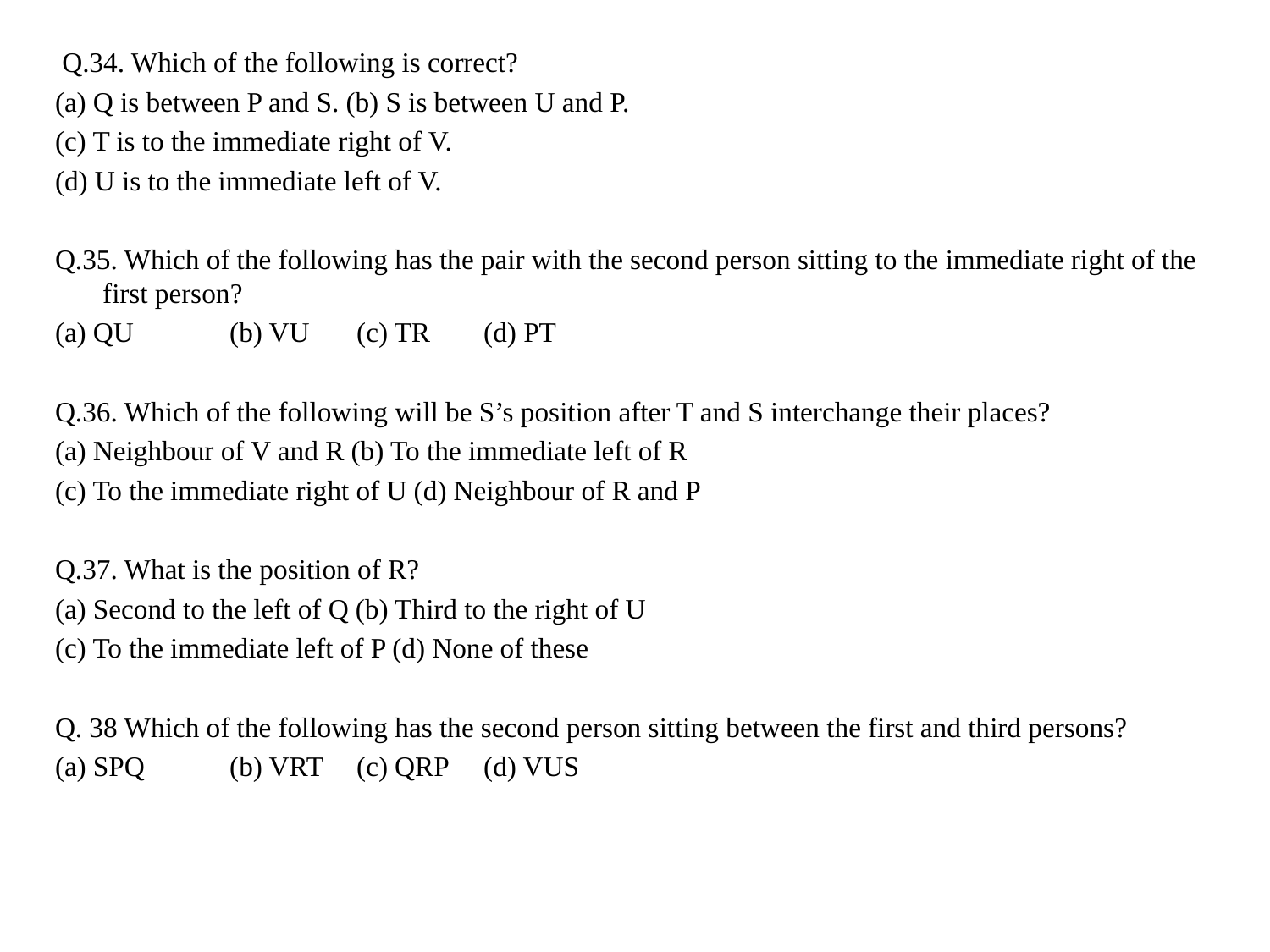

Q.34. Which of the following is correct?
(a) Q is between P and S. (b) S is between U and P.
(c) T is to the immediate right of V.
(d) U is to the immediate left of V.

Q.35. Which of the following has the pair with the second person sitting to the immediate right of the first person?
(a) QU 	(b) VU 	(c) TR 	(d) PT

Q.36. Which of the following will be S’s position after T and S interchange their places?
(a) Neighbour of V and R (b) To the immediate left of R
(c) To the immediate right of U (d) Neighbour of R and P

Q.37. What is the position of R?
(a) Second to the left of Q (b) Third to the right of U
(c) To the immediate left of P (d) None of these

Q. 38 Which of the following has the second person sitting between the first and third persons?
(a) SPQ 	(b) VRT 	(c) QRP 	(d) VUS